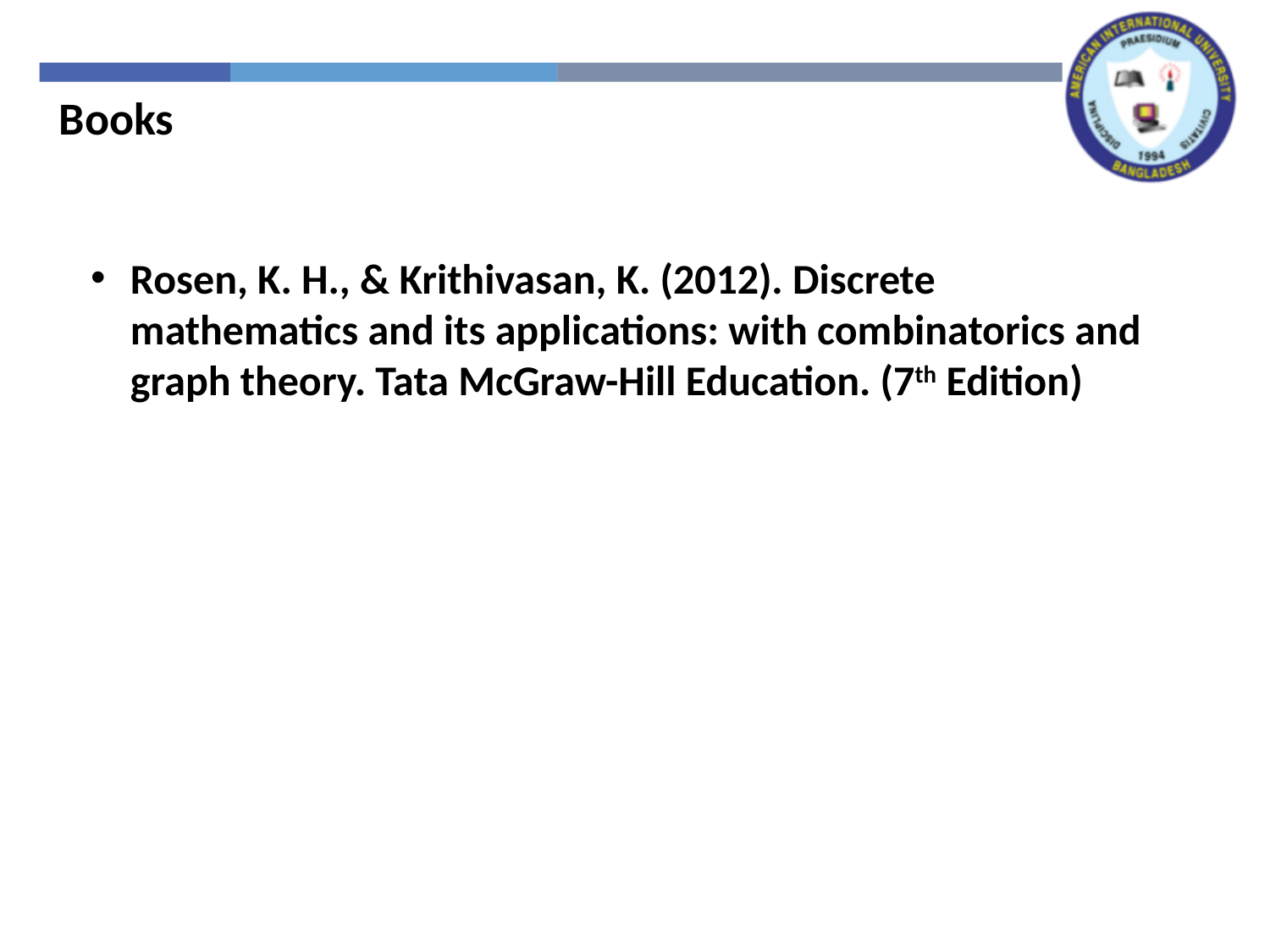

Books
Rosen, K. H., & Krithivasan, K. (2012). Discrete mathematics and its applications: with combinatorics and graph theory. Tata McGraw-Hill Education. (7th Edition)